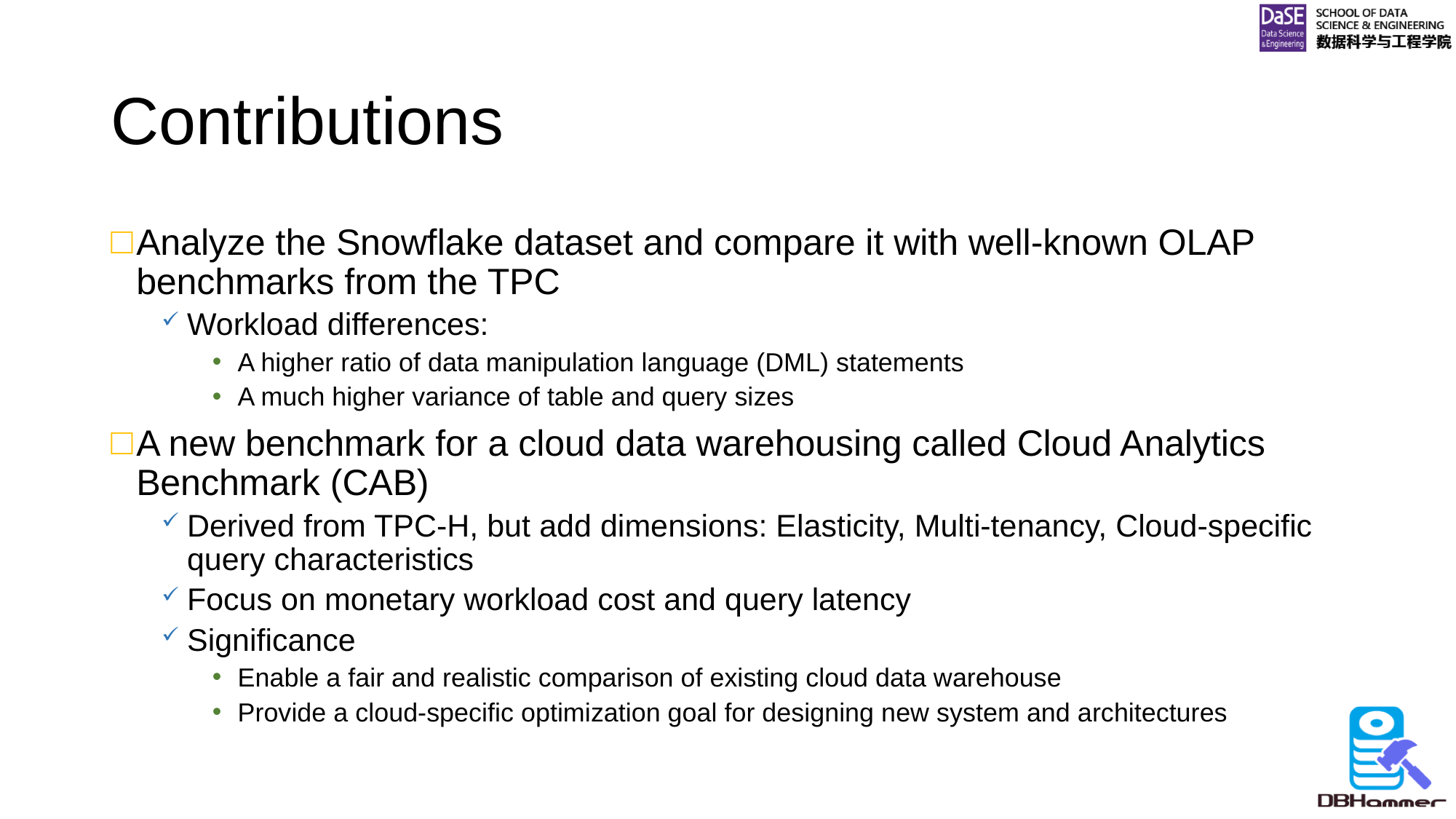

# Contributions
Analyze the Snowflake dataset and compare it with well-known OLAP benchmarks from the TPC
Workload differences:
A higher ratio of data manipulation language (DML) statements
A much higher variance of table and query sizes
A new benchmark for a cloud data warehousing called Cloud Analytics Benchmark (CAB)
Derived from TPC-H, but add dimensions: Elasticity, Multi-tenancy, Cloud-specific query characteristics
Focus on monetary workload cost and query latency
Significance
Enable a fair and realistic comparison of existing cloud data warehouse
Provide a cloud-specific optimization goal for designing new system and architectures